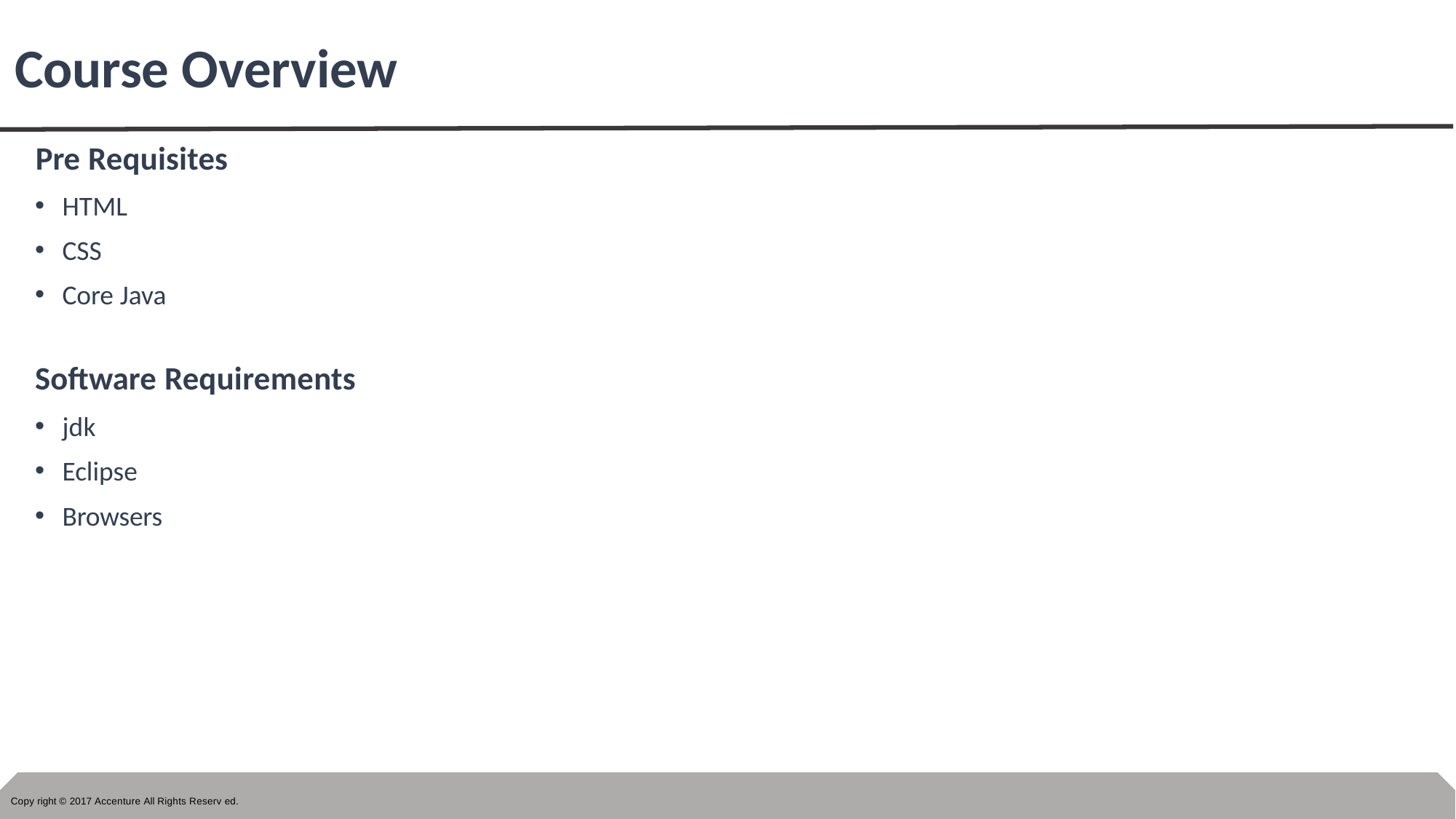

# Course Overview
Pre Requisites
HTML
CSS
Core Java

Software Requirements
jdk
Eclipse
Browsers

Copy right © 2017 Accenture All Rights Reserv ed.